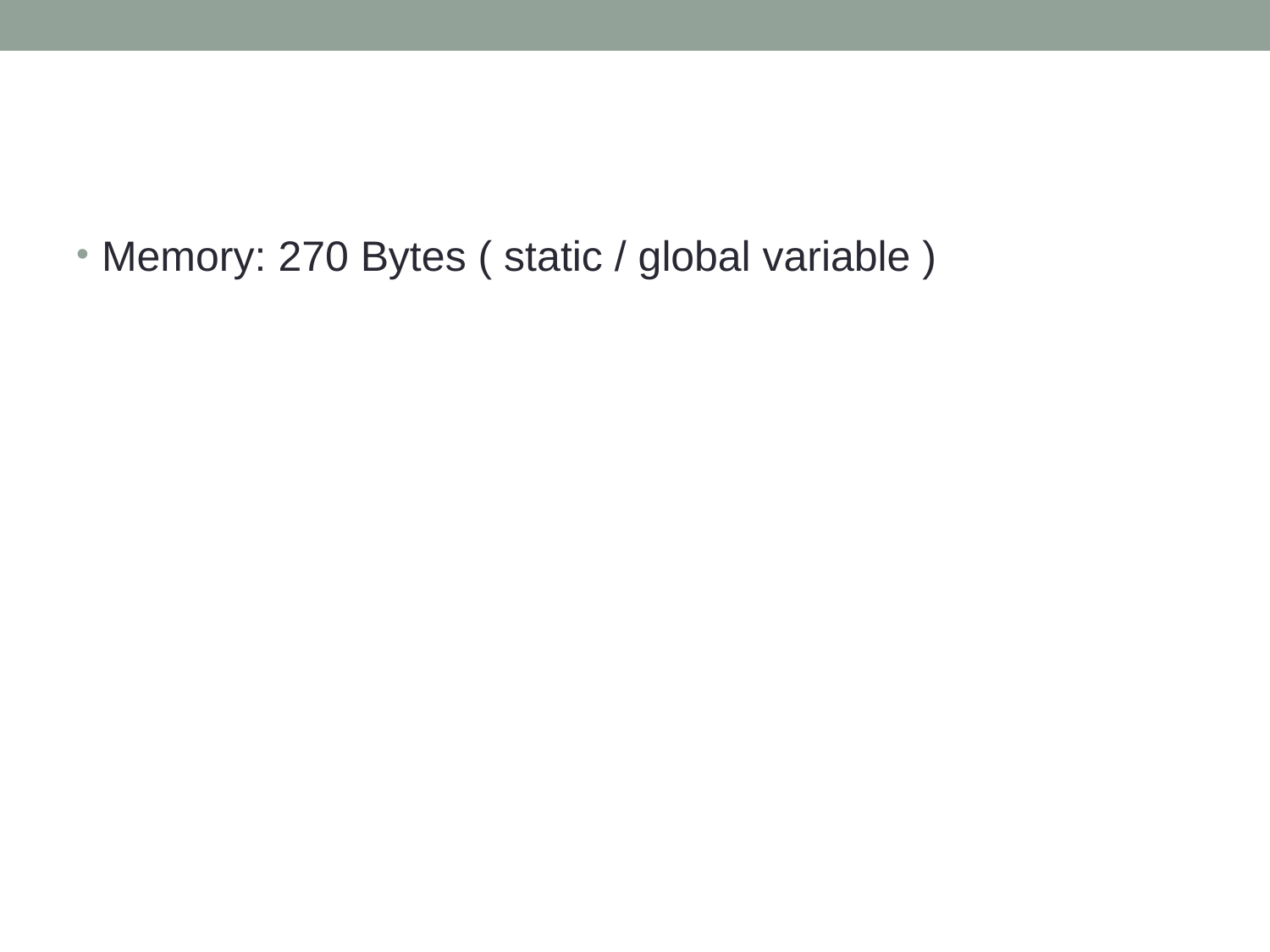

#
Memory: 270 Bytes ( static / global variable )